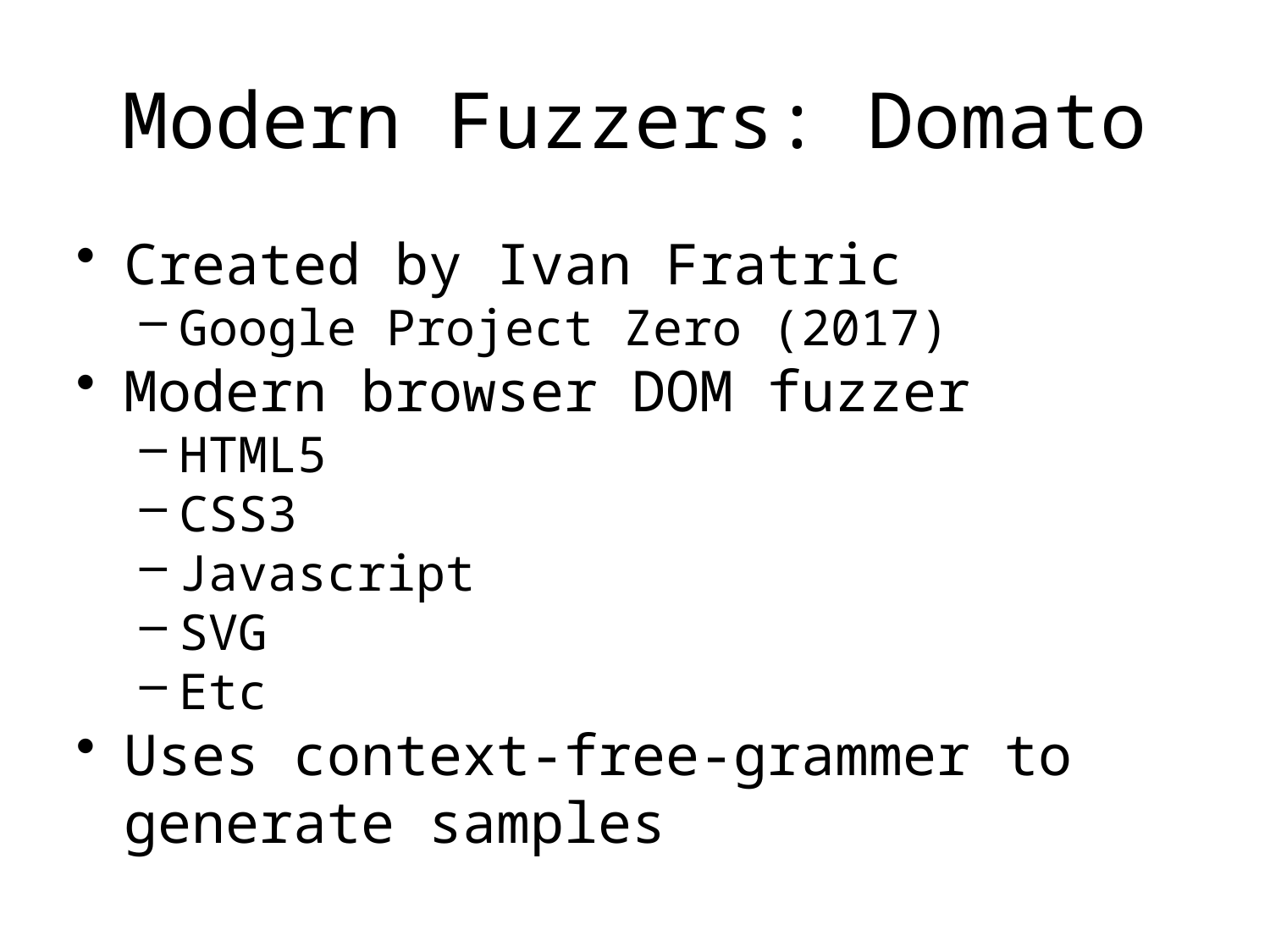

# Modern Fuzzers: Domato
Created by Ivan Fratric
Google Project Zero (2017)
Modern browser DOM fuzzer
HTML5
CSS3
Javascript
SVG
Etc
Uses context-free-grammer to generate samples